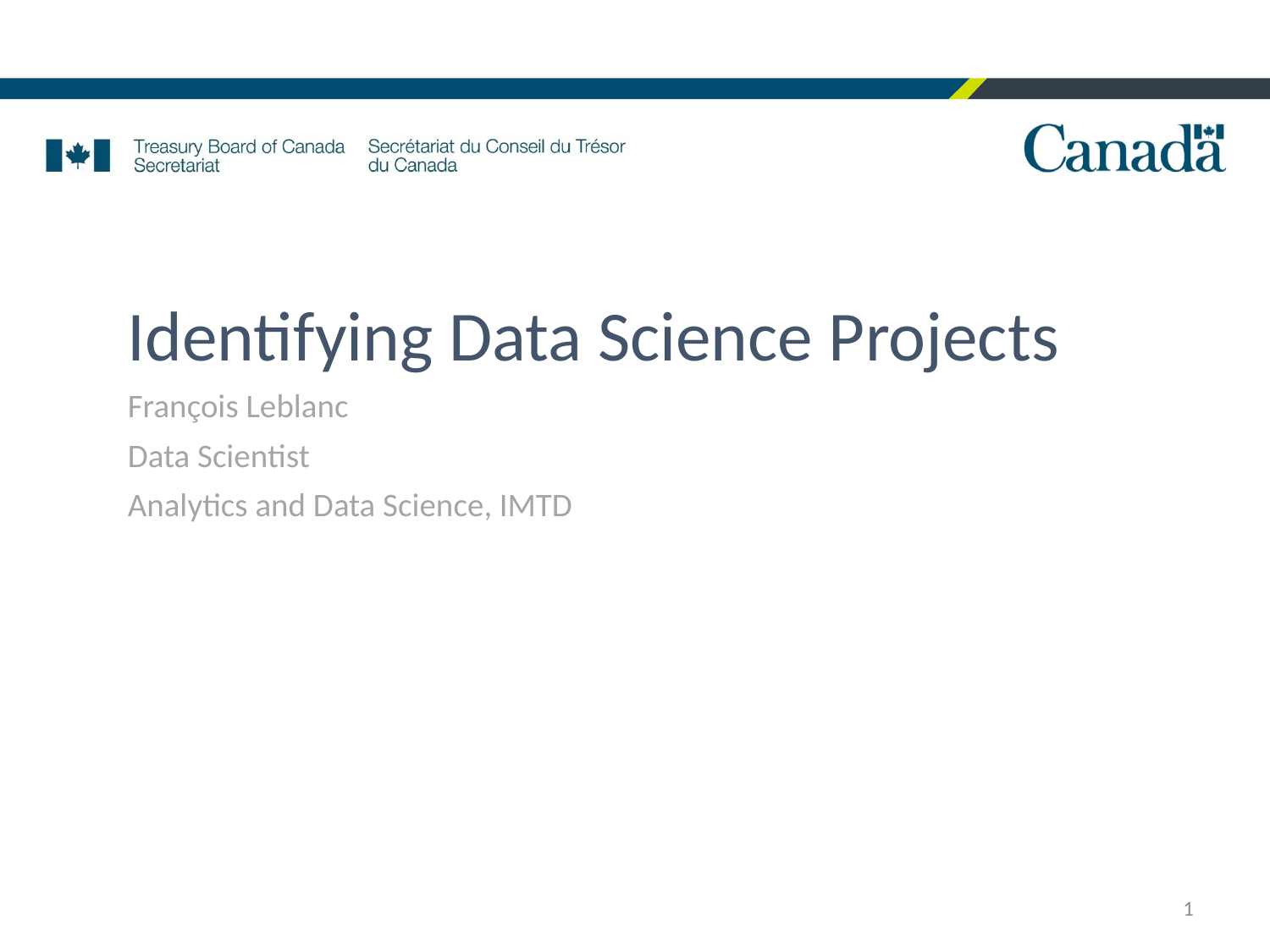

# Identifying Data Science Projects
François Leblanc
Data Scientist
Analytics and Data Science, IMTD
1